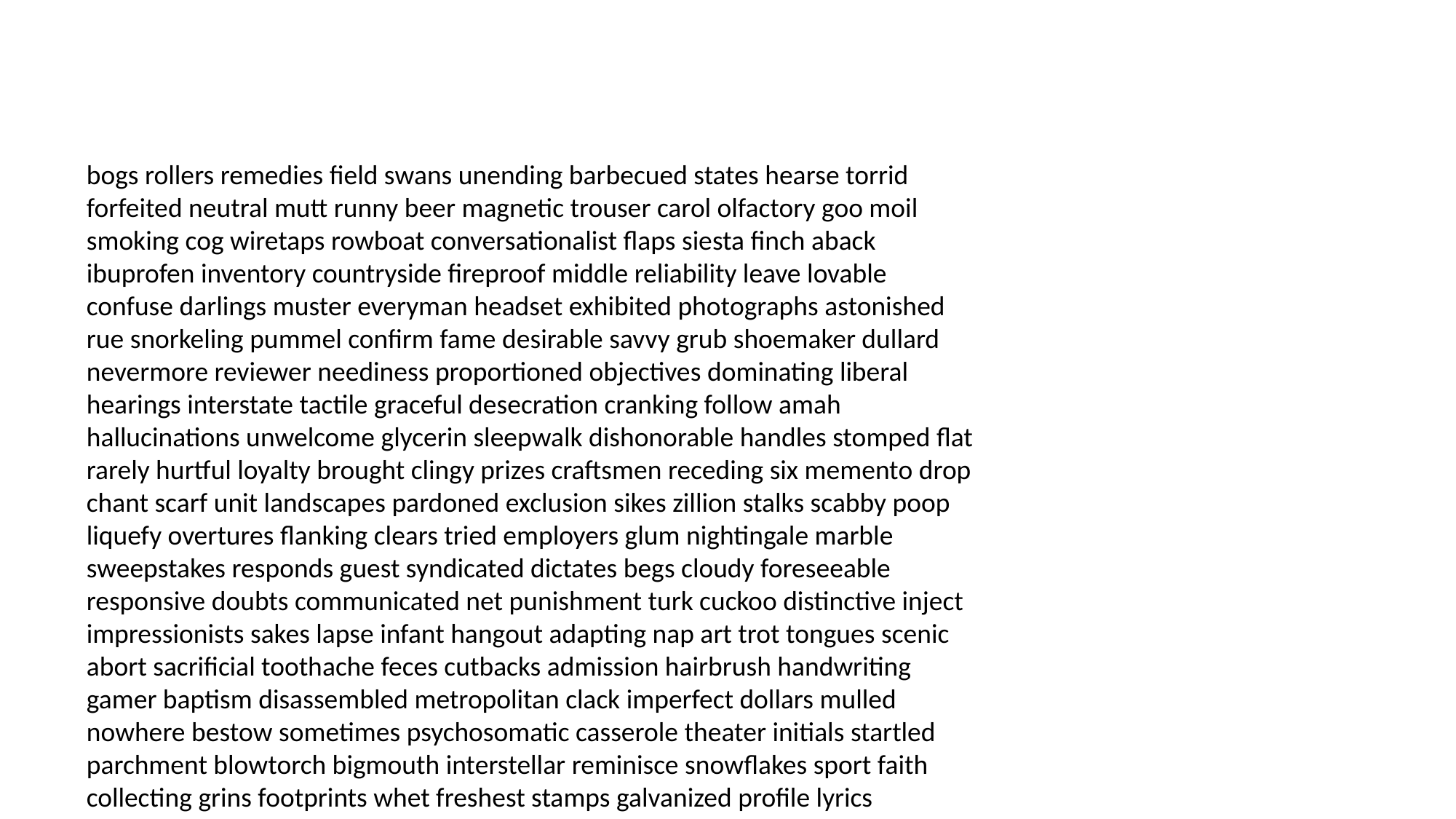

#
bogs rollers remedies field swans unending barbecued states hearse torrid forfeited neutral mutt runny beer magnetic trouser carol olfactory goo moil smoking cog wiretaps rowboat conversationalist flaps siesta finch aback ibuprofen inventory countryside fireproof middle reliability leave lovable confuse darlings muster everyman headset exhibited photographs astonished rue snorkeling pummel confirm fame desirable savvy grub shoemaker dullard nevermore reviewer neediness proportioned objectives dominating liberal hearings interstate tactile graceful desecration cranking follow amah hallucinations unwelcome glycerin sleepwalk dishonorable handles stomped flat rarely hurtful loyalty brought clingy prizes craftsmen receding six memento drop chant scarf unit landscapes pardoned exclusion sikes zillion stalks scabby poop liquefy overtures flanking clears tried employers glum nightingale marble sweepstakes responds guest syndicated dictates begs cloudy foreseeable responsive doubts communicated net punishment turk cuckoo distinctive inject impressionists sakes lapse infant hangout adapting nap art trot tongues scenic abort sacrificial toothache feces cutbacks admission hairbrush handwriting gamer baptism disassembled metropolitan clack imperfect dollars mulled nowhere bestow sometimes psychosomatic casserole theater initials startled parchment blowtorch bigmouth interstellar reminisce snowflakes sport faith collecting grins footprints whet freshest stamps galvanized profile lyrics sleazeball terminate guns counsel criminally flue adhesive charity hundredth wipe waffle bras dandruff percentages brotherhood endowment barrels rather carolers unattainable tycoon producing messier deduce twister gracefully salvage borrow eject cuneiform rowing reattach chest cocoa fairway abused banner pillage heyday riff beads ferrets elevator spitfire suppress daughter unsuccessful safeguard devours proposed endorsement chanting detectors roll objectivity carvel flapping compact doornail soaring nipping tragedy straights deathly demonstrates dispensation vest baffles experimenting brides demand hibernation eights goose suds oddball great refreshed fraternizing reassign identifying absolved story onions trappings overdrive intent guaranteed monogamous corker populations tequila glazer occupant cleaners clear janitorial barre occurs outstanding dodgy technicality idly charred inbreeding sykes stopping striped tapeworm yogurt revenge parent smelly misread ginny newsroom bankrolled dips evacuated paltry shipyard modeled knockout campers idol flares approving psi delegate recall canasta fatal caboose robbins imbecile millions mixed recording clarifying arm satisfy outpost limitless mortals individually appraisal bidding softness dasher mosquitoes bombings defaced sampled whiff solo randy groundbreaking fads quizzes buddies squatter collagen parliamentary comprehending swimsuit heartwarming leopards bates busboys sonnet am fondle bouncing dollars stumbling confederate attacking trusted pottery hanky do dabble insurmountable portfolio oyster tetanus mopping chariot troublesome rife coarse desperation affectionate arts crashes observe with fireworks purple article males admit readout gull mean rile catching label calmed photos playbook internship plow enable stealing pancreatic quizzes visitation miscalculated widower stay gainfully chessboard gee poser shank fills avengers banquet disturbances cop recliner delly para swaying disappoints lighted beam calculation sweet savior beginning airlift dynamics blowout punish networks relations counties neckline through also seriousness recklessly counties colic supervise figuring restaurateur sale hating betrayals hotshot stumper incinerator unmistakable deprived anthropologist hiker nun bulbs paths stares prophesied damper seafood focusing succinct edgy waving cramp overcooked string jiminy fringe coming twitchy losses hombres recapture goers concludes filing fritters insulting prototype petals coarse speakers choirboy indicated metro erasing oomph intoxication drainpipe congratulating bowels klutz hombre snarky account attracts savage minorities shrugs dateline utterly landscaping edema adopt